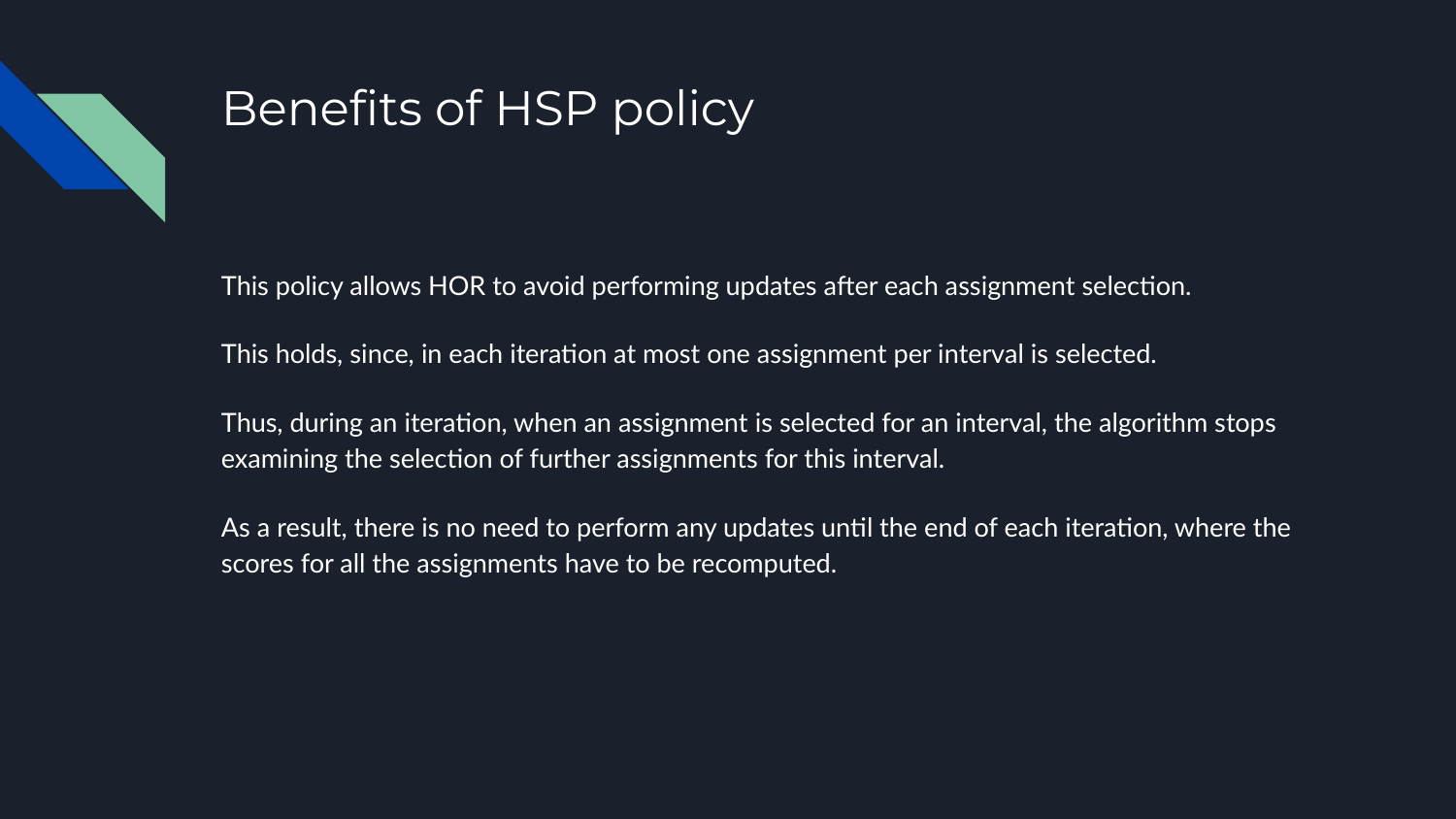

# Benefits of HSP policy
This policy allows HOR to avoid performing updates after each assignment selection.
This holds, since, in each iteration at most one assignment per interval is selected.
Thus, during an iteration, when an assignment is selected for an interval, the algorithm stops examining the selection of further assignments for this interval.
As a result, there is no need to perform any updates until the end of each iteration, where the scores for all the assignments have to be recomputed.